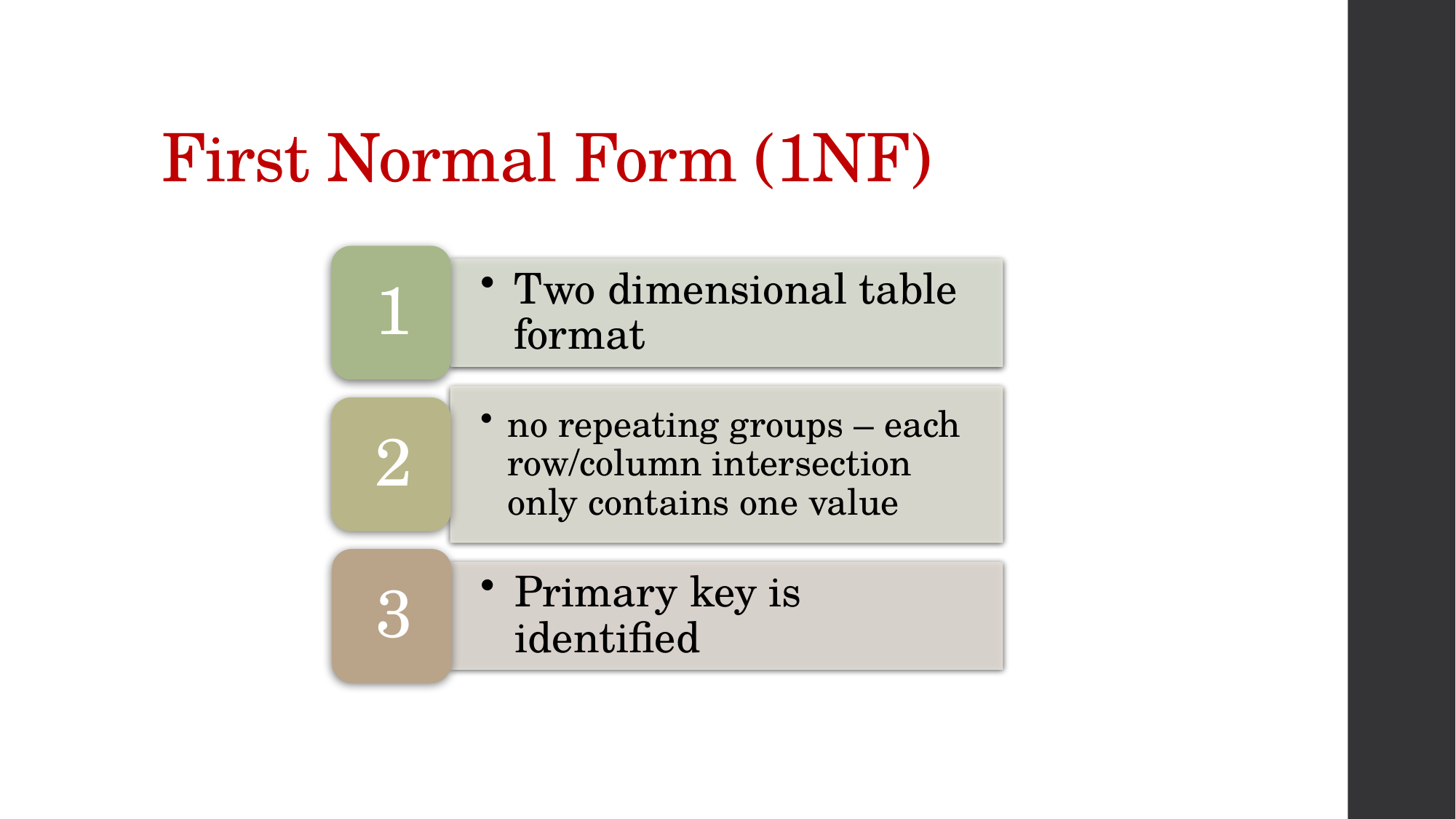

# First Normal Form (1NF)
Two dimensional table format
1
no repeating groups – each row/column intersection only contains one value
2
Primary key is identified
3